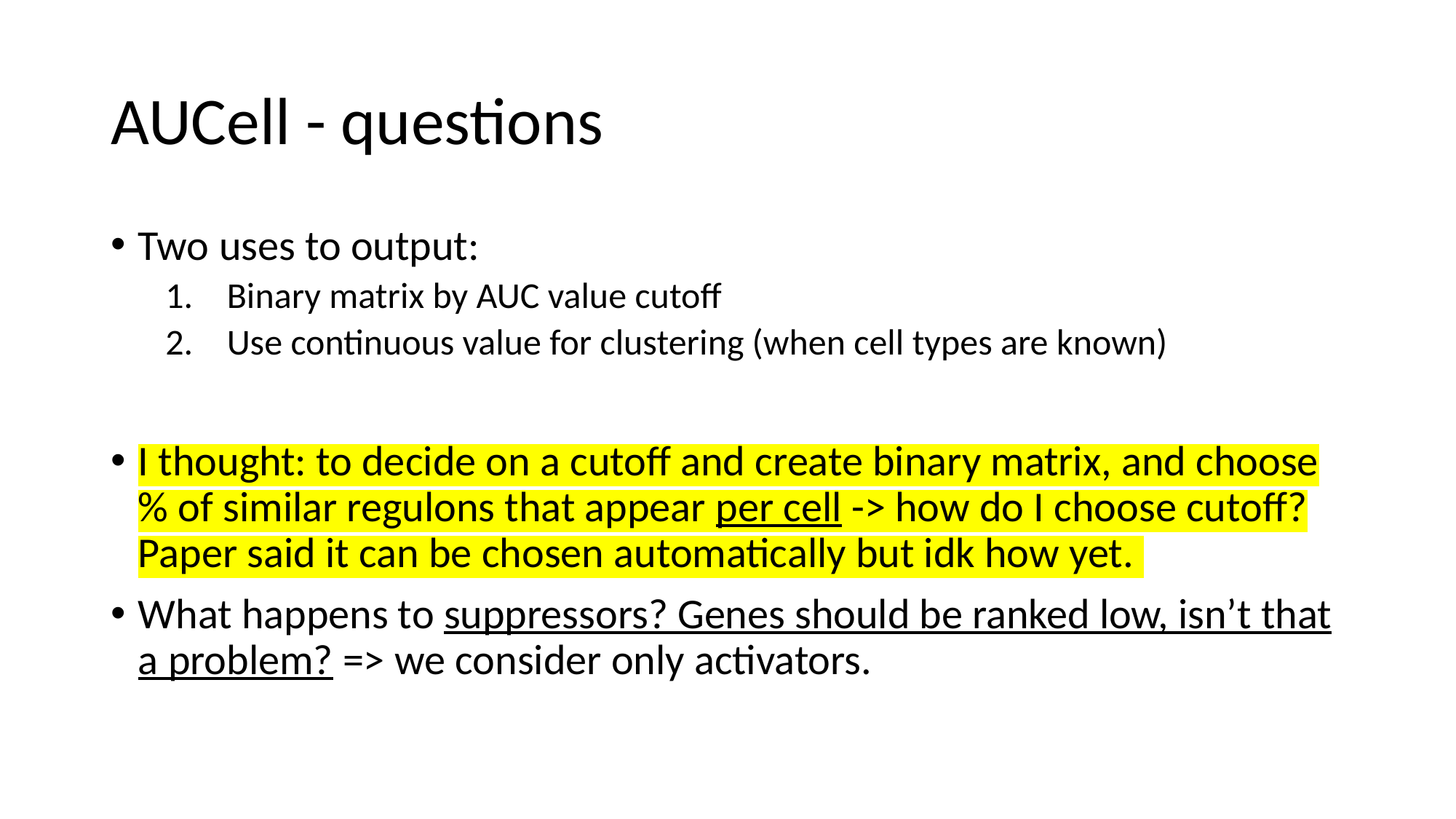

# AUCell - questions
Two uses to output:
Binary matrix by AUC value cutoff
Use continuous value for clustering (when cell types are known)

I thought: to decide on a cutoff and create binary matrix, and choose % of similar regulons that appear per cell -> how do I choose cutoff? Paper said it can be chosen automatically but idk how yet.
What happens to suppressors? Genes should be ranked low, isn’t that a problem? => we consider only activators.